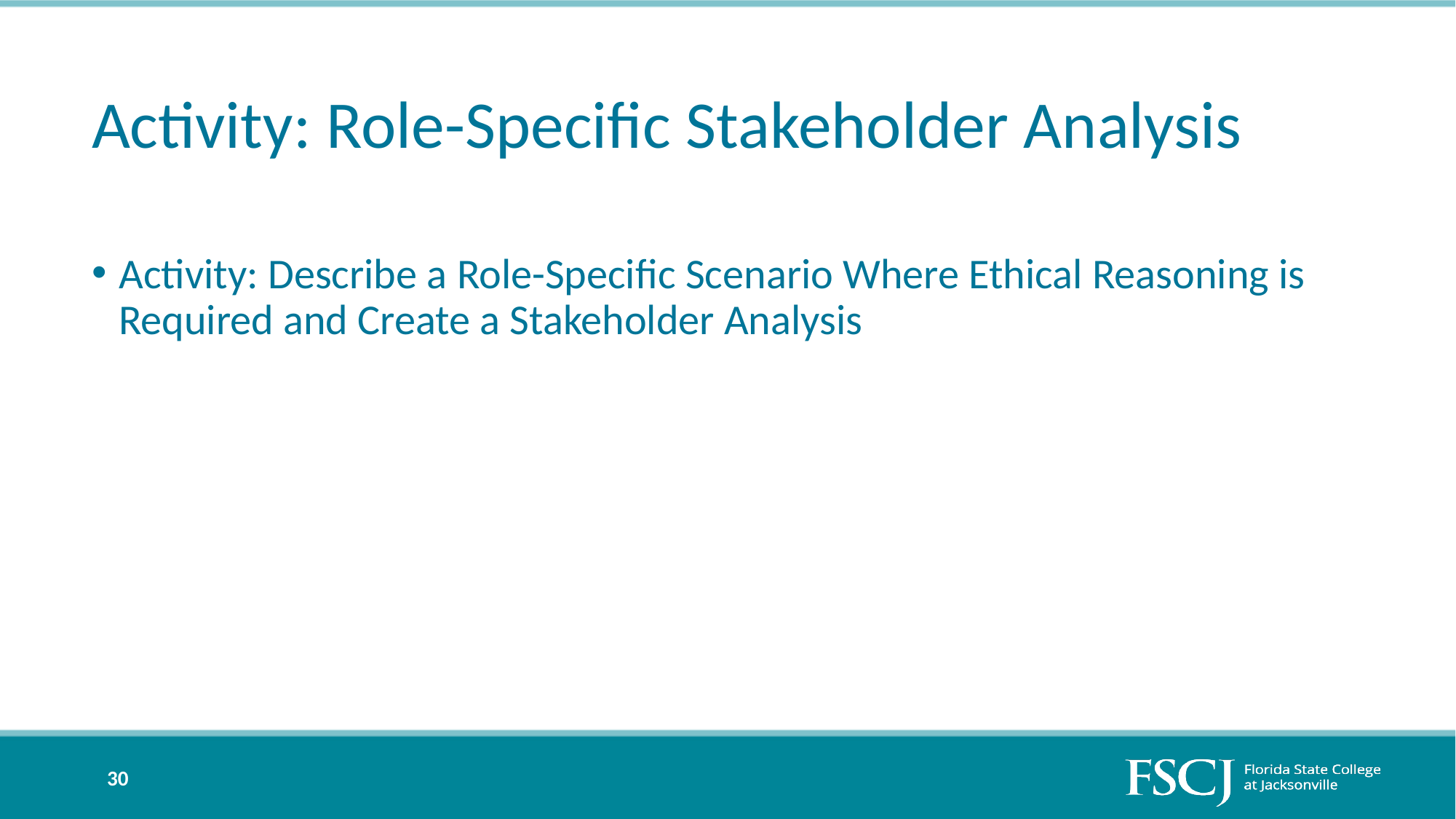

# Activity: Role-Specific Stakeholder Analysis
Activity: Describe a Role-Specific Scenario Where Ethical Reasoning is Required and Create a Stakeholder Analysis